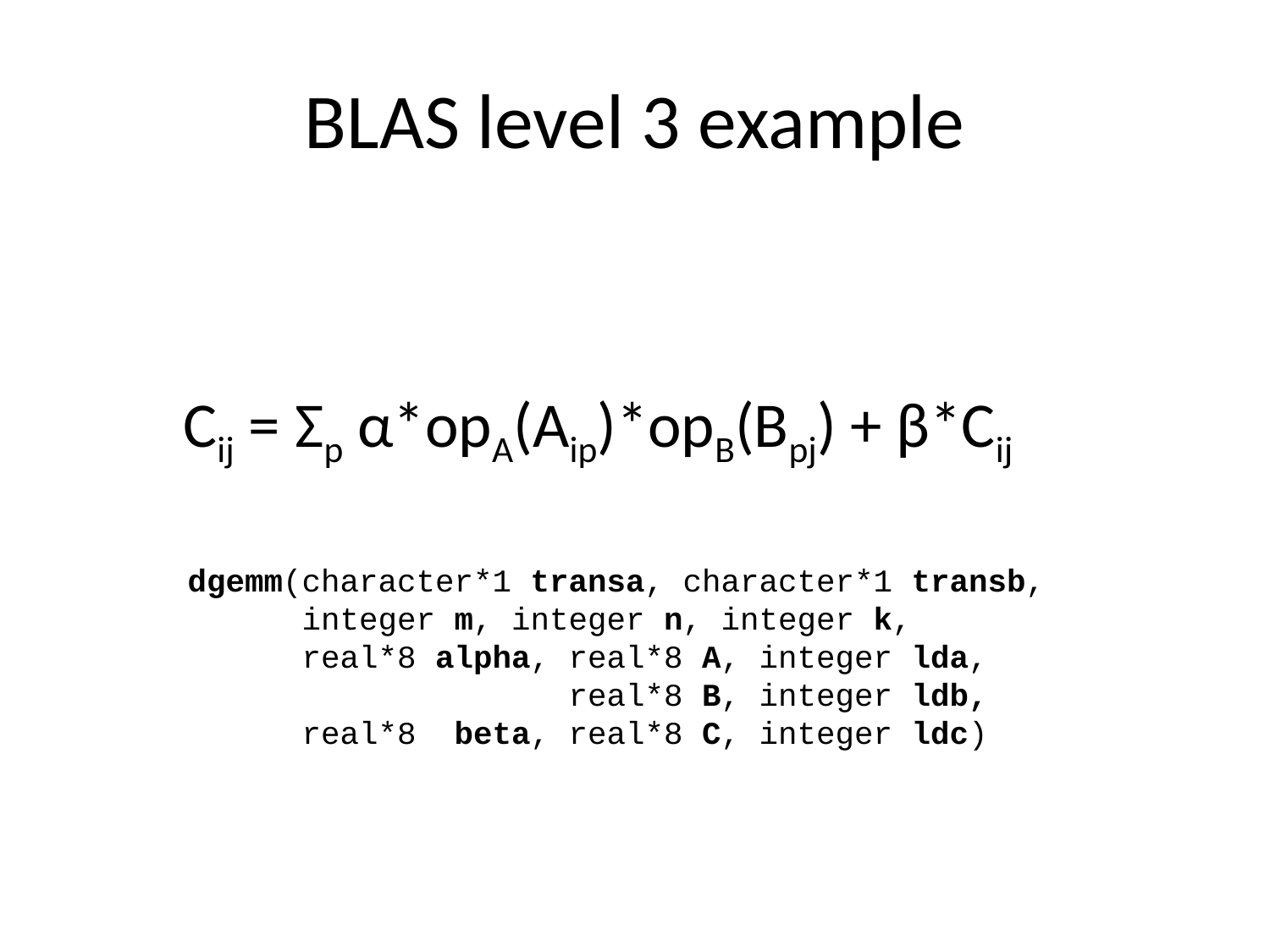

# BLAS level 3 example
Cij = Σp α*opA(Aip)*opB(Bpj) + β*Cij
dgemm(character*1 transa, character*1 transb,
      integer m, integer n, integer k,
      real*8 alpha, real*8 A, integer lda,
                    real*8 B, integer ldb,
      real*8  beta, real*8 C, integer ldc)